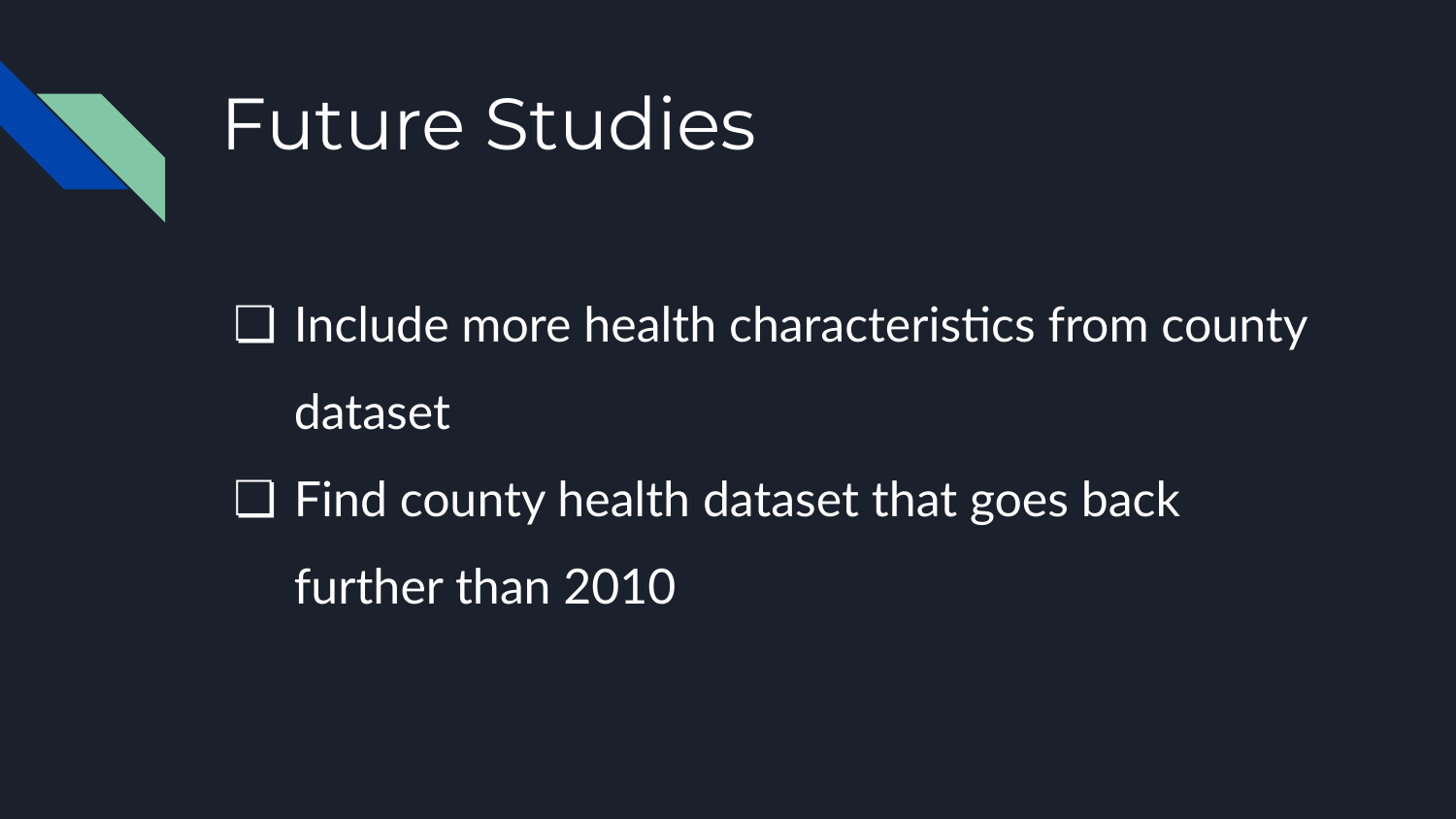

# Future Studies
Include more health characteristics from county dataset
Find county health dataset that goes back further than 2010